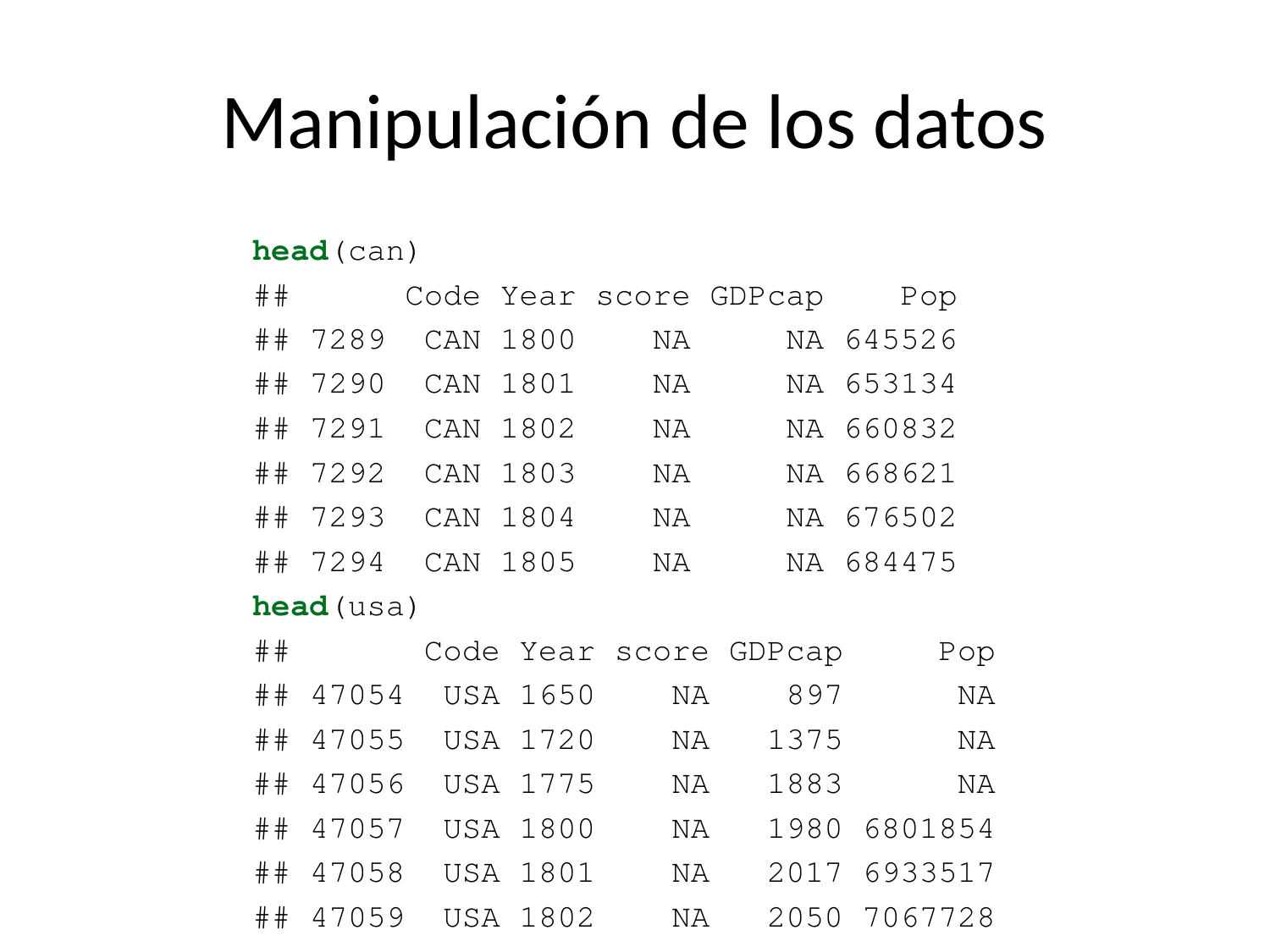

# Manipulación de los datos
head(can)
##      Code Year score GDPcap    Pop
## 7289  CAN 1800    NA     NA 645526
## 7290  CAN 1801    NA     NA 653134
## 7291  CAN 1802    NA     NA 660832
## 7292  CAN 1803    NA     NA 668621
## 7293  CAN 1804    NA     NA 676502
## 7294  CAN 1805    NA     NA 684475
head(usa)
##       Code Year score GDPcap     Pop
## 47054  USA 1650    NA    897      NA
## 47055  USA 1720    NA   1375      NA
## 47056  USA 1775    NA   1883      NA
## 47057  USA 1800    NA   1980 6801854
## 47058  USA 1801    NA   2017 6933517
## 47059  USA 1802    NA   2050 7067728